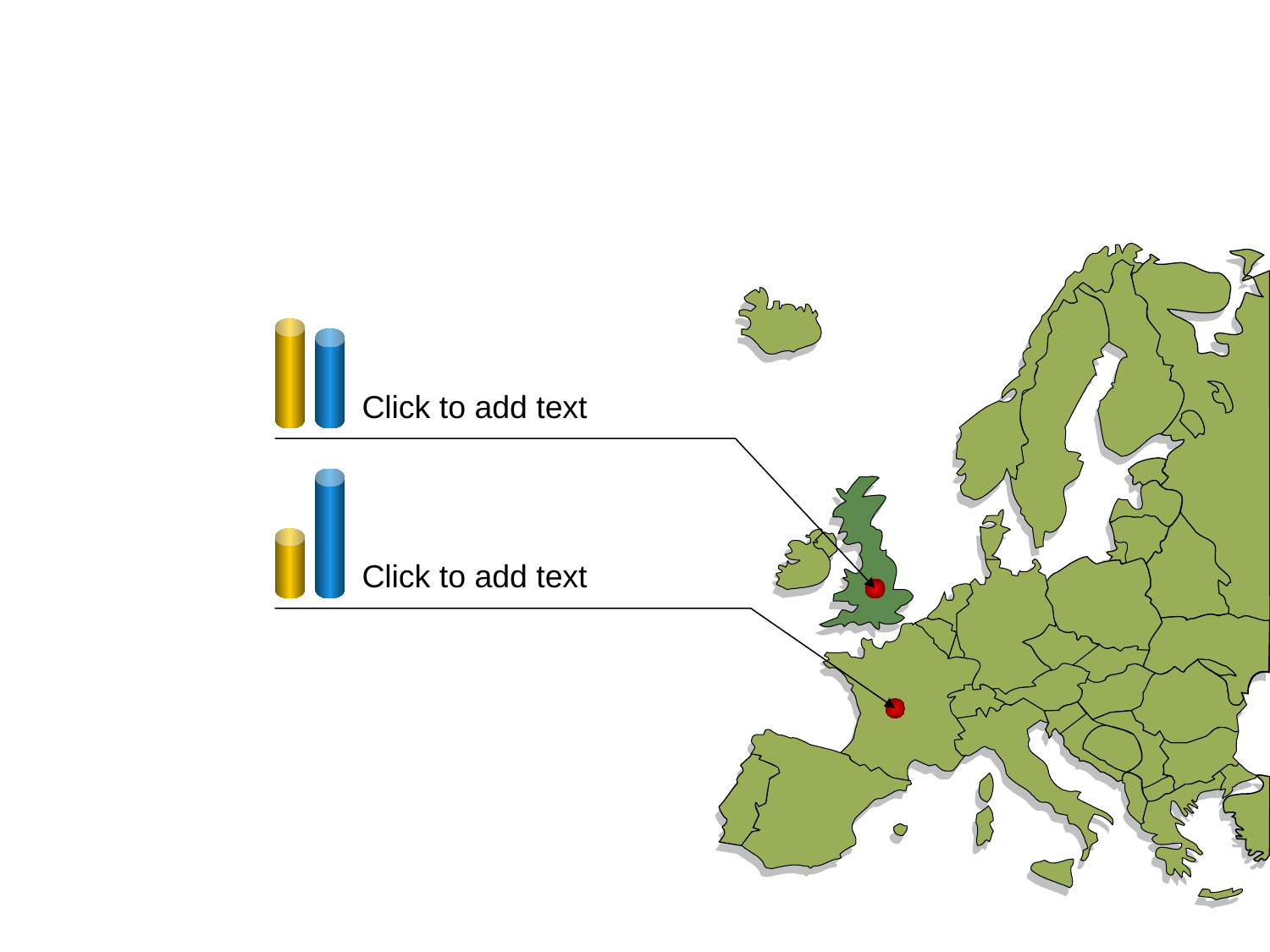

Click to add text

Click to add text